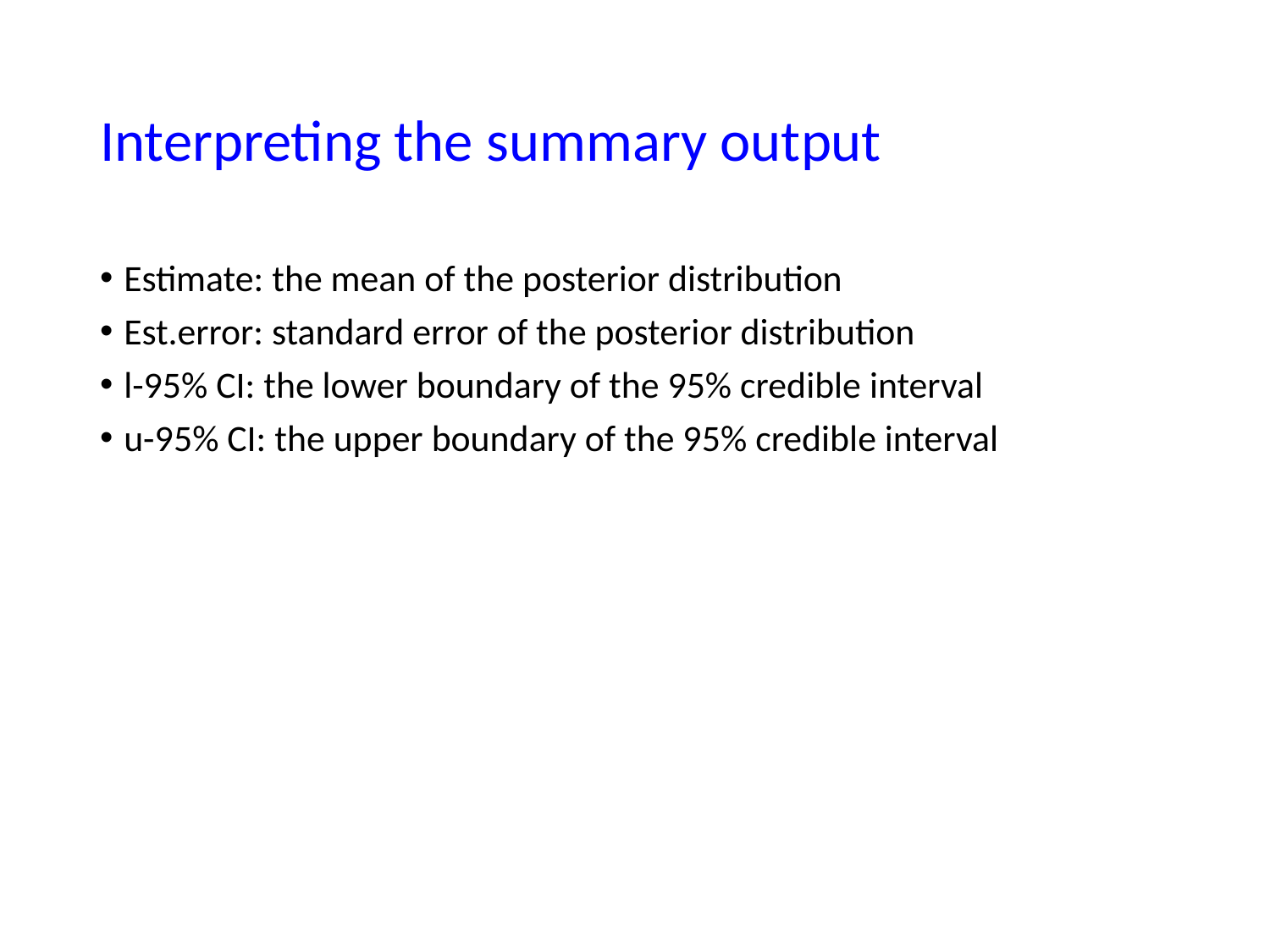

# Interpreting the summary output
Estimate: the mean of the posterior distribution
Est.error: standard error of the posterior distribution
l-95% CI: the lower boundary of the 95% credible interval
u-95% CI: the upper boundary of the 95% credible interval